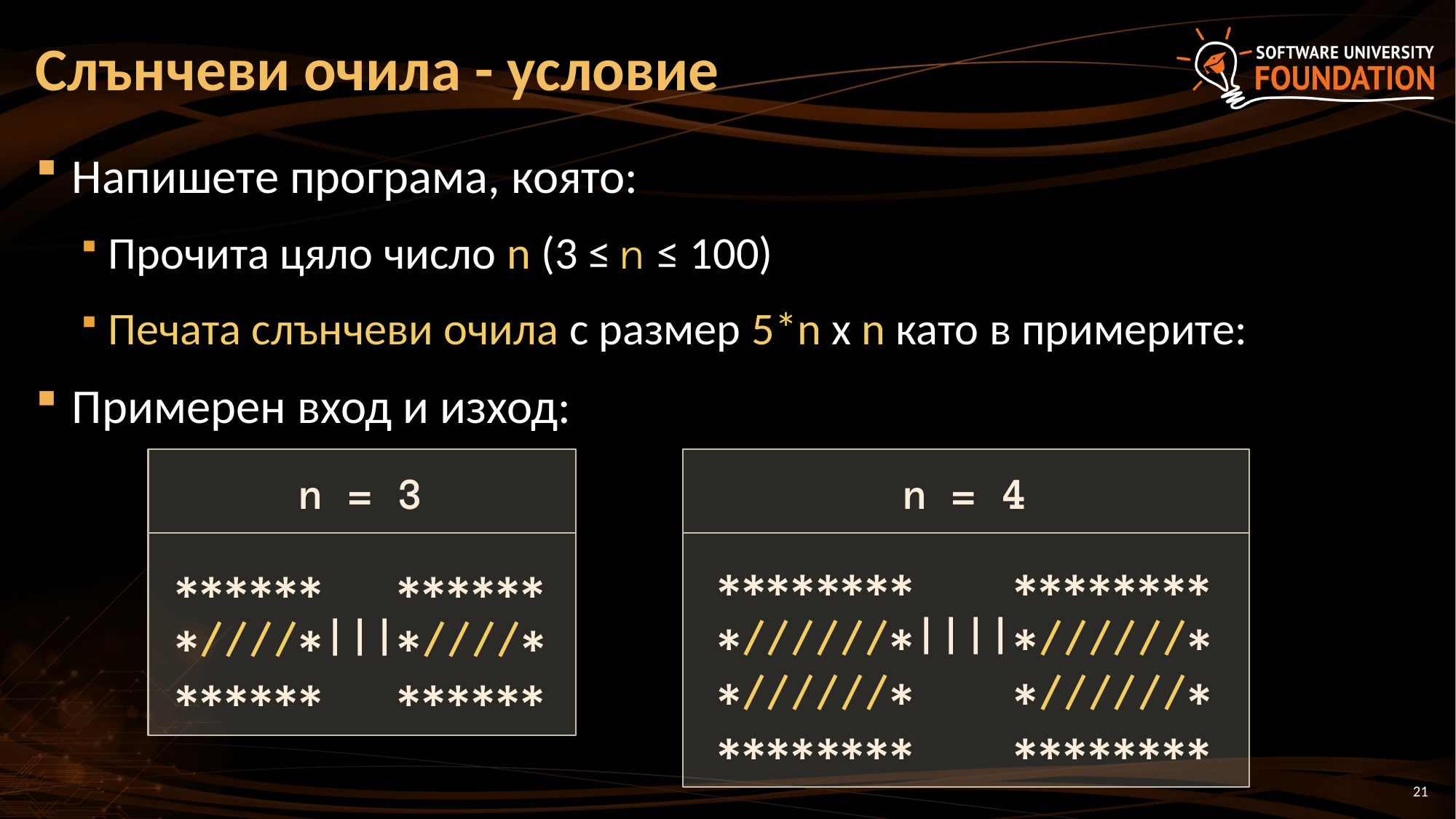

# Слънчеви очила - условие
Напишете програма, която:
Прочита цяло число n (3 ≤ n ≤ 100)
Печата слънчеви очила с размер 5*n x n като в примерите:
Примерен вход и изход:
n = 4
n = 3
********    ********
*//////*||||*//////*
*//////*    *//////*
********    ********
******   ******
*////*|||*////*
******   ******
21